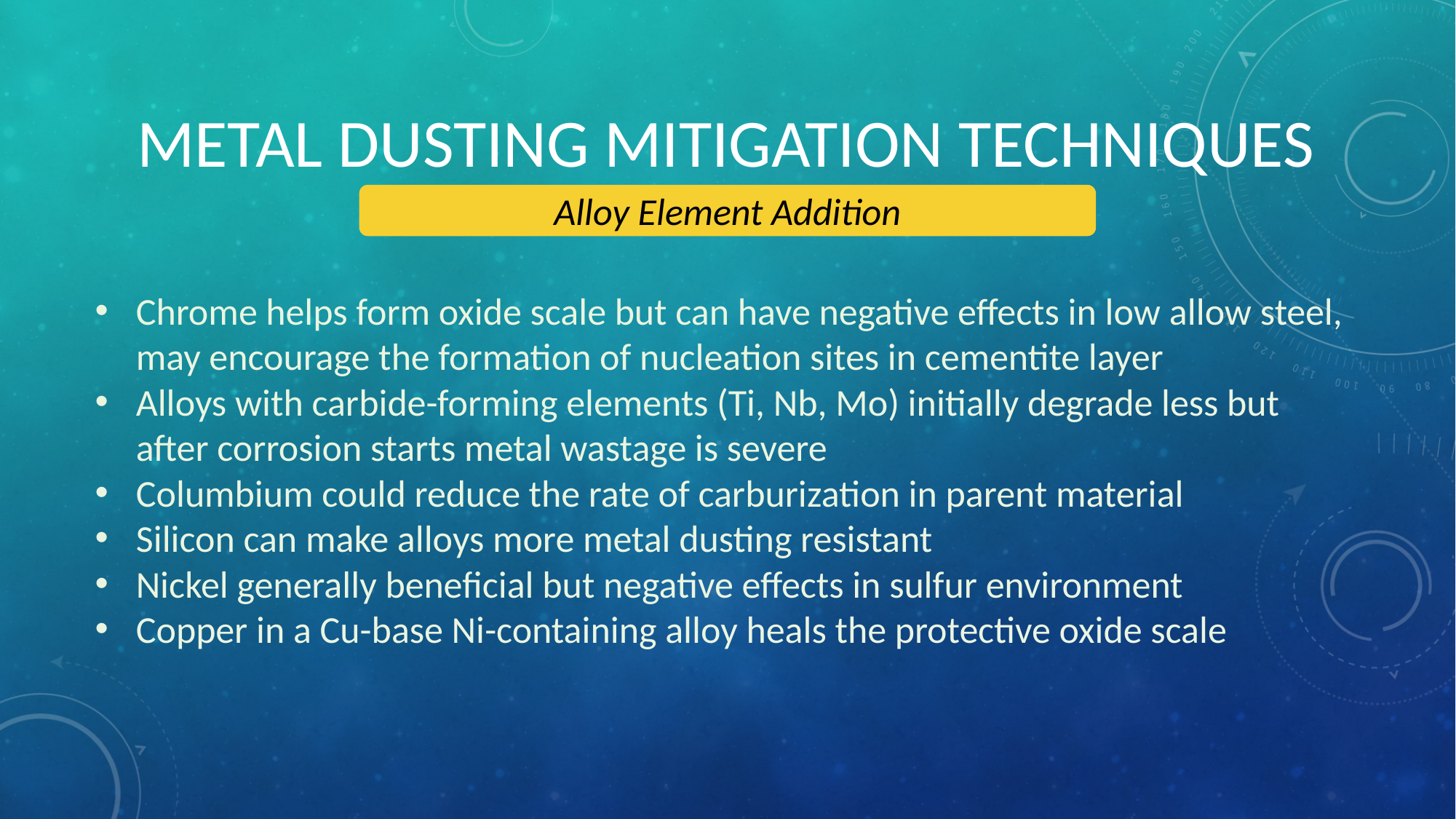

Metal Dusting Mitigation techniques

Alloy Element Addition

Chrome helps form oxide scale but can have negative effects in low allow steel, may encourage the formation of nucleation sites in cementite layer
Alloys with carbide-forming elements (Ti, Nb, Mo) initially degrade less but after corrosion starts metal wastage is severe
Columbium could reduce the rate of carburization in parent material
Silicon can make alloys more metal dusting resistant
Nickel generally beneficial but negative effects in sulfur environment
Copper in a Cu-base Ni-containing alloy heals the protective oxide scale